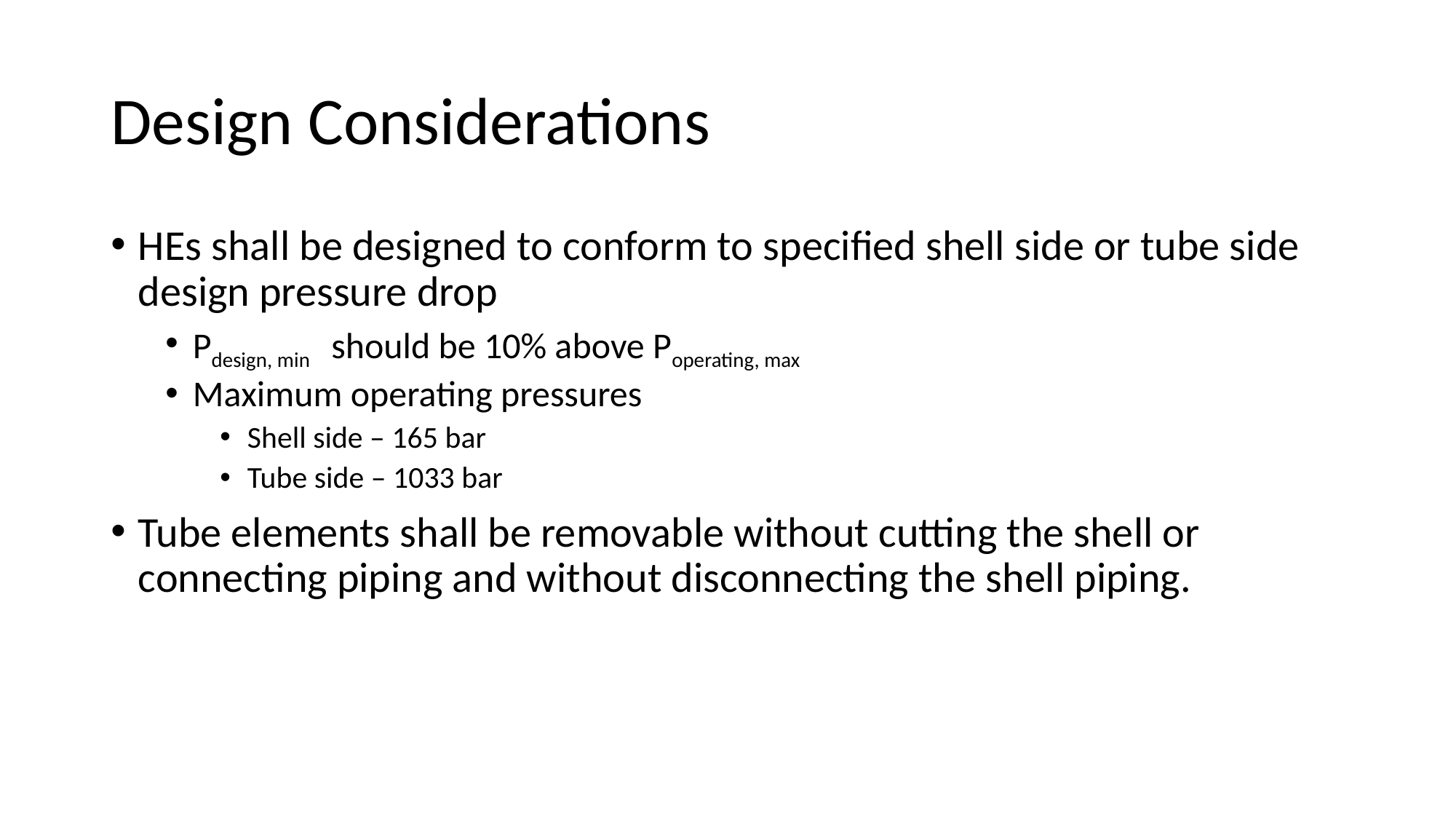

# Design Considerations
HEs shall be designed to conform to specified shell side or tube side design pressure drop
Pdesign, min   should be 10% above Poperating, max
Maximum operating pressures
Shell side – 165 bar
Tube side – 1033 bar
Tube elements shall be removable without cutting the shell or connecting piping and without disconnecting the shell piping.